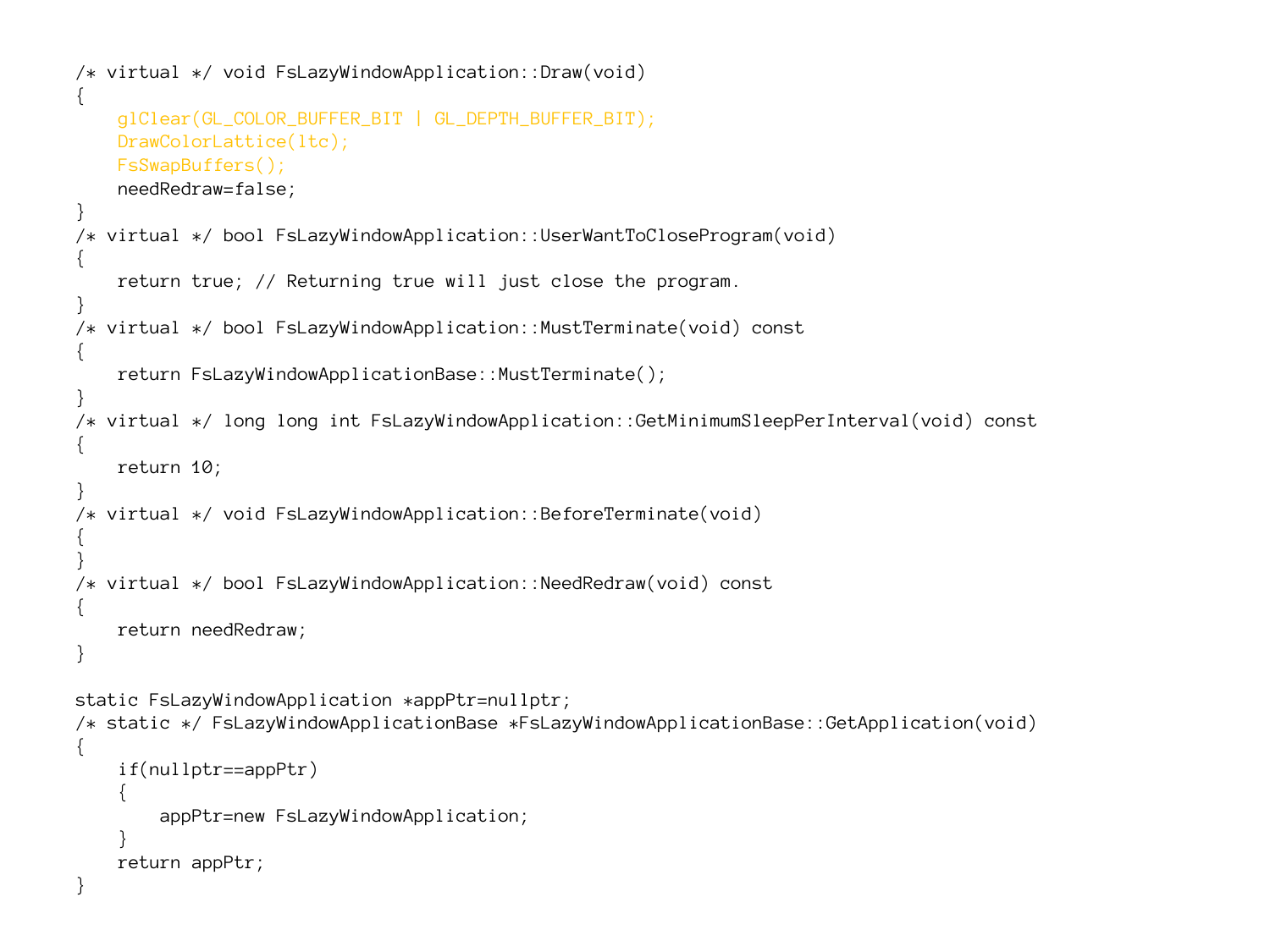

/* virtual */ void FsLazyWindowApplication::Draw(void)
{
    glClear(GL_COLOR_BUFFER_BIT | GL_DEPTH_BUFFER_BIT);
    DrawColorLattice(ltc);
    FsSwapBuffers();
    needRedraw=false;
}
/* virtual */ bool FsLazyWindowApplication::UserWantToCloseProgram(void)
{
    return true; // Returning true will just close the program.
}
/* virtual */ bool FsLazyWindowApplication::MustTerminate(void) const
{
    return FsLazyWindowApplicationBase::MustTerminate();
}
/* virtual */ long long int FsLazyWindowApplication::GetMinimumSleepPerInterval(void) const
{
    return 10;
}
/* virtual */ void FsLazyWindowApplication::BeforeTerminate(void)
{
}
/* virtual */ bool FsLazyWindowApplication::NeedRedraw(void) const
{
    return needRedraw;
}

static FsLazyWindowApplication *appPtr=nullptr;
/* static */ FsLazyWindowApplicationBase *FsLazyWindowApplicationBase::GetApplication(void)
{
    if(nullptr==appPtr)
    {
        appPtr=new FsLazyWindowApplication;
    }
    return appPtr;
}